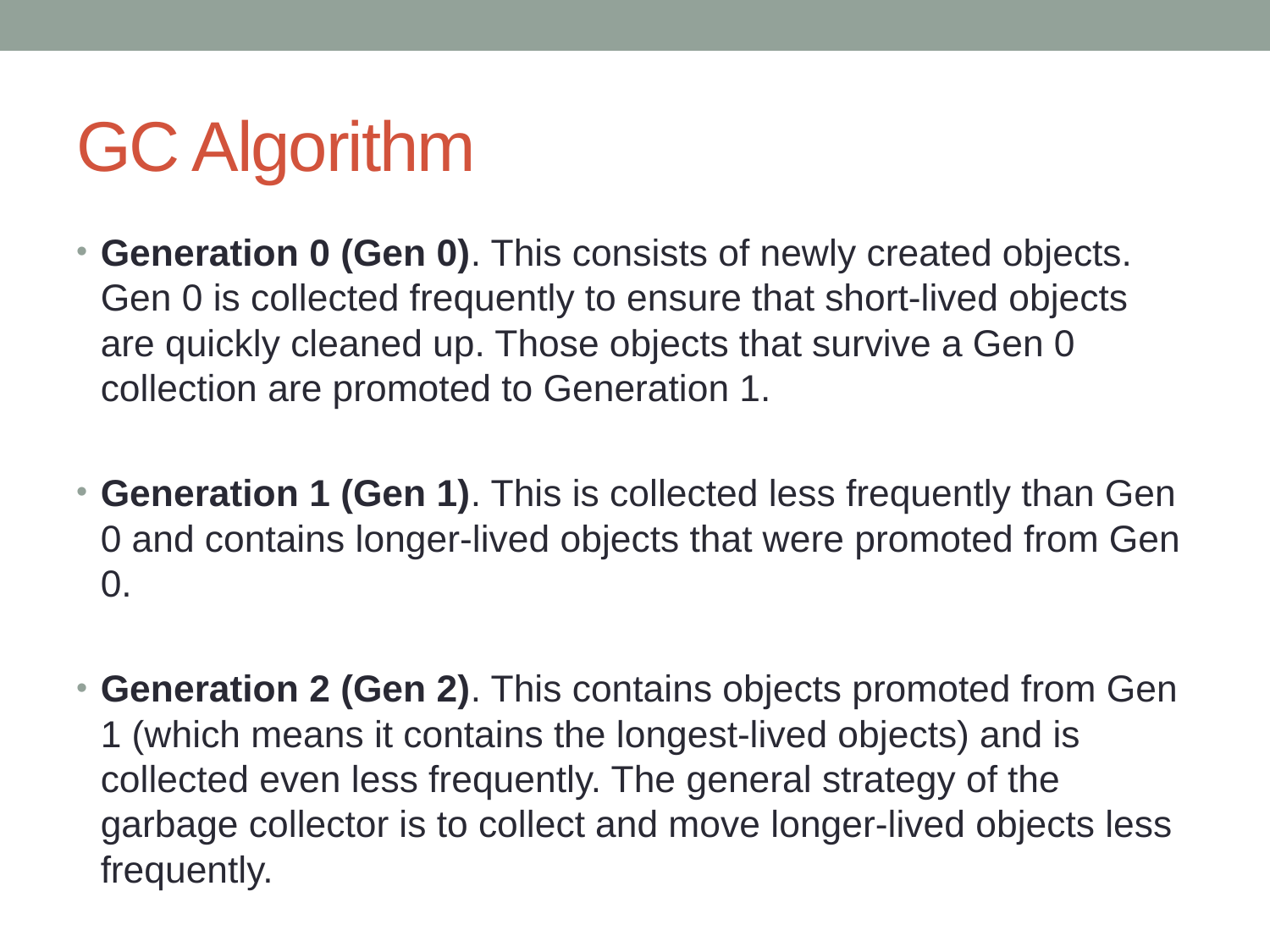

# GC Algorithm
Generation 0 (Gen 0). This consists of newly created objects. Gen 0 is collected frequently to ensure that short-lived objects are quickly cleaned up. Those objects that survive a Gen 0 collection are promoted to Generation 1.

Generation 1 (Gen 1). This is collected less frequently than Gen 0 and contains longer-lived objects that were promoted from Gen 0.

Generation 2 (Gen 2). This contains objects promoted from Gen 1 (which means it contains the longest-lived objects) and is collected even less frequently. The general strategy of the garbage collector is to collect and move longer-lived objects less frequently.